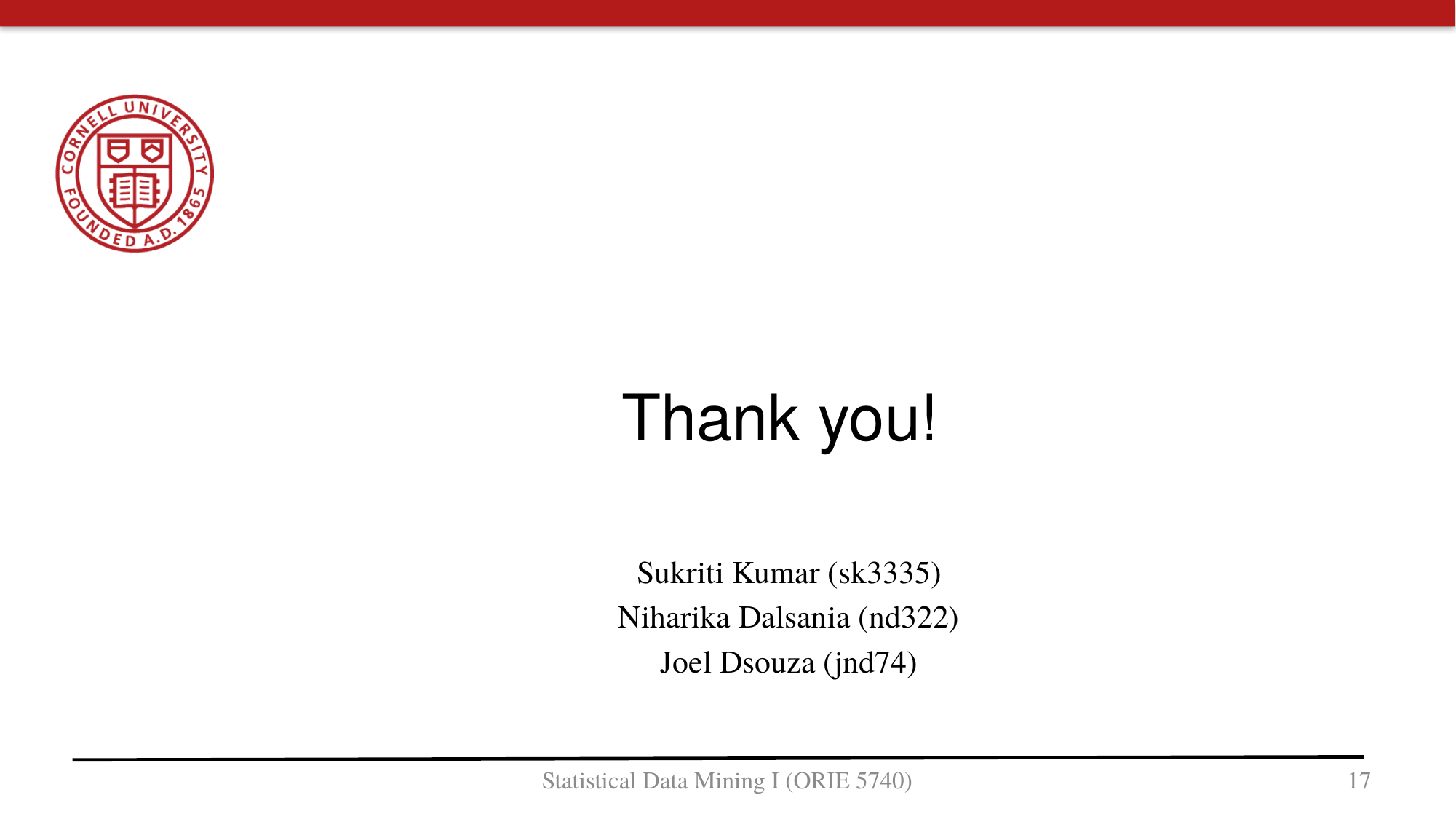

# Thank you!
Sukriti Kumar (sk3335)
Niharika Dalsania (nd322)
Joel Dsouza (jnd74)
Statistical Data Mining I (ORIE 5740)
17